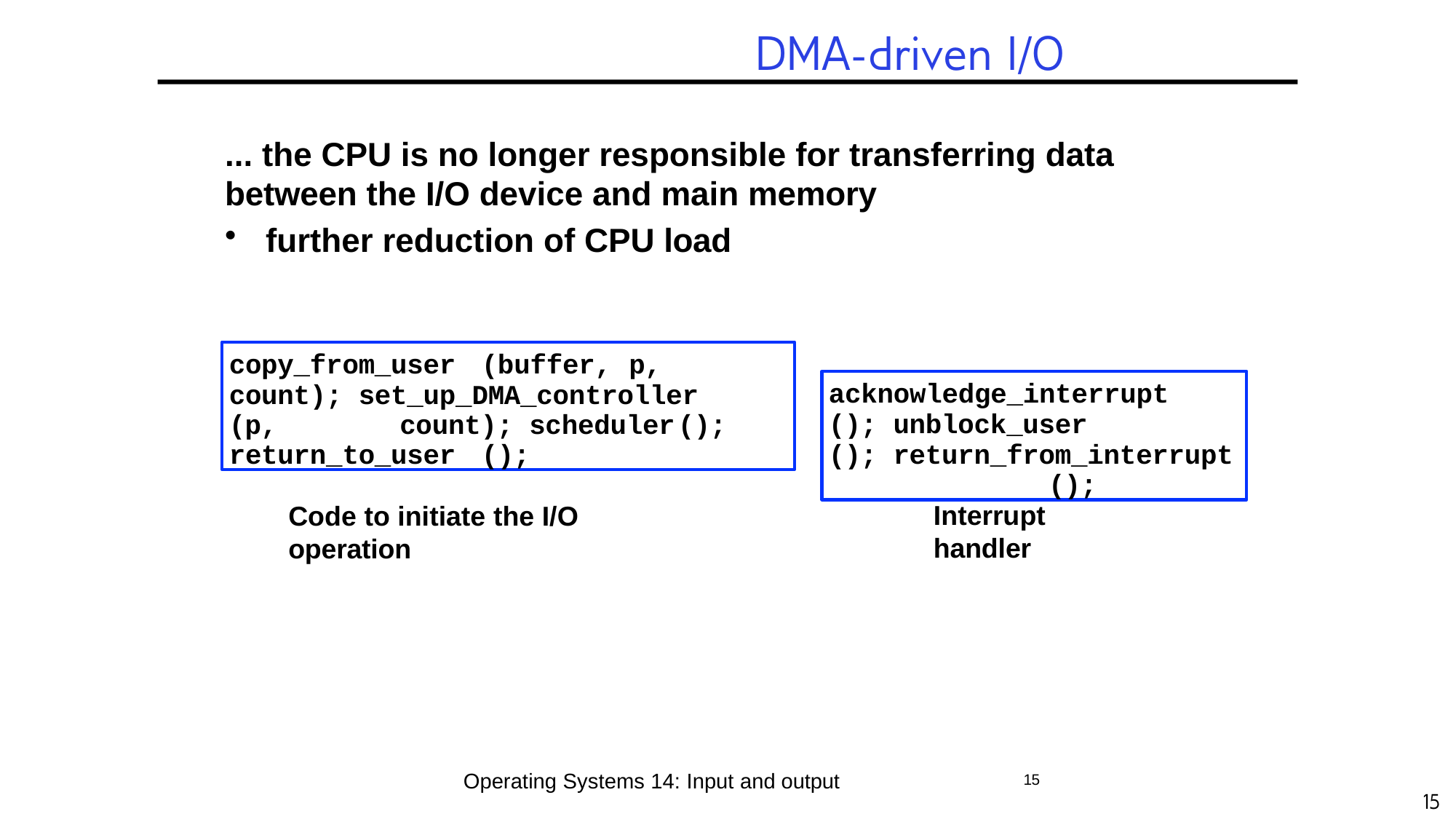

# DMA-driven I/O
... the CPU is no longer responsible for transferring data between the I/O device and main memory
further reduction of CPU load
copy_from_user	(buffer,	p,		count); set_up_DMA_controller	(p,	count); scheduler	();
return_to_user	();
acknowledge_interrupt	(); unblock_user	(); return_from_interrupt	();
Interrupt handler
Code to initiate the I/O operation
Operating Systems 14: Input and output
15